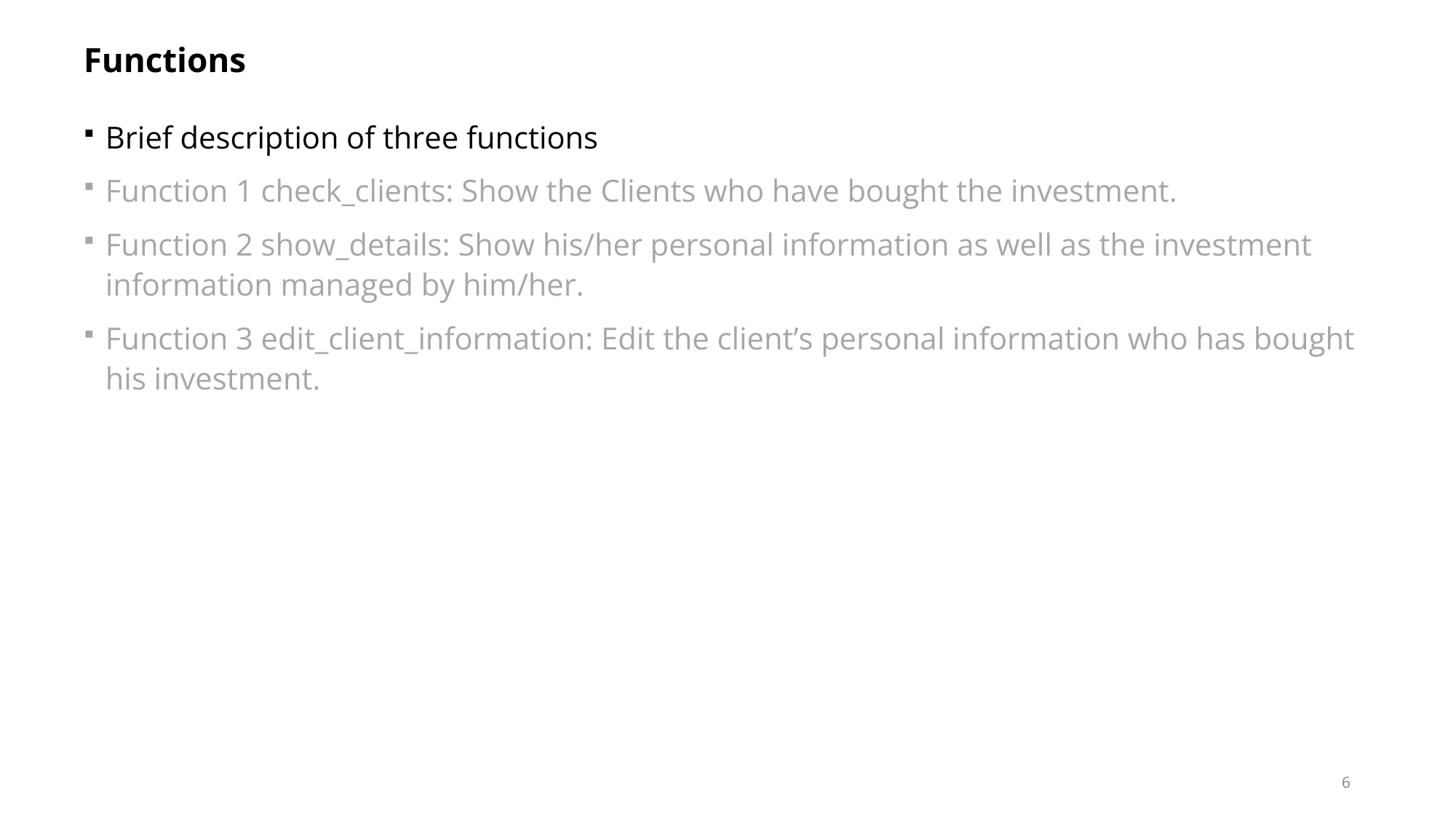

# Functions
Brief description of three functions
Function 1 check_clients: Show the Clients who have bought the investment.
Function 2 show_details: Show his/her personal information as well as the investment information managed by him/her.
Function 3 edit_client_information: Edit the client’s personal information who has bought his investment.

6